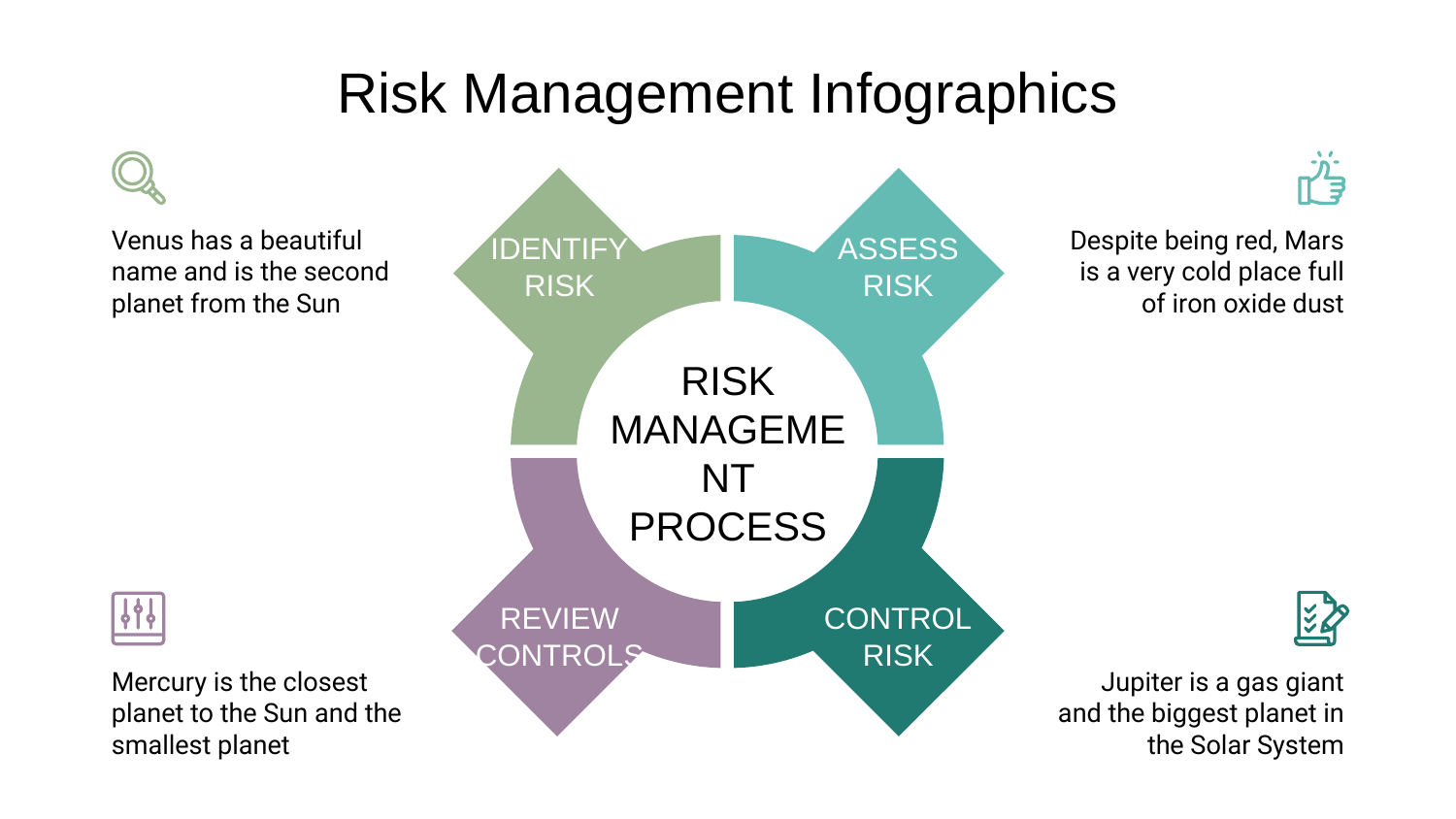

# Risk Management Infographics

Despite being red, Mars is a very cold place full of iron oxide dust
Venus has a beautiful name and is the second planet from the Sun
ASSESS
RISK

IDENTIFY
RISK
RISK
MANAGEMENT
PROCESS

REVIEW
CONTROLS
CONTROL
RISK
Mercury is the closest planet to the Sun and the smallest planet
Jupiter is a gas giant and the biggest planet in the Solar System